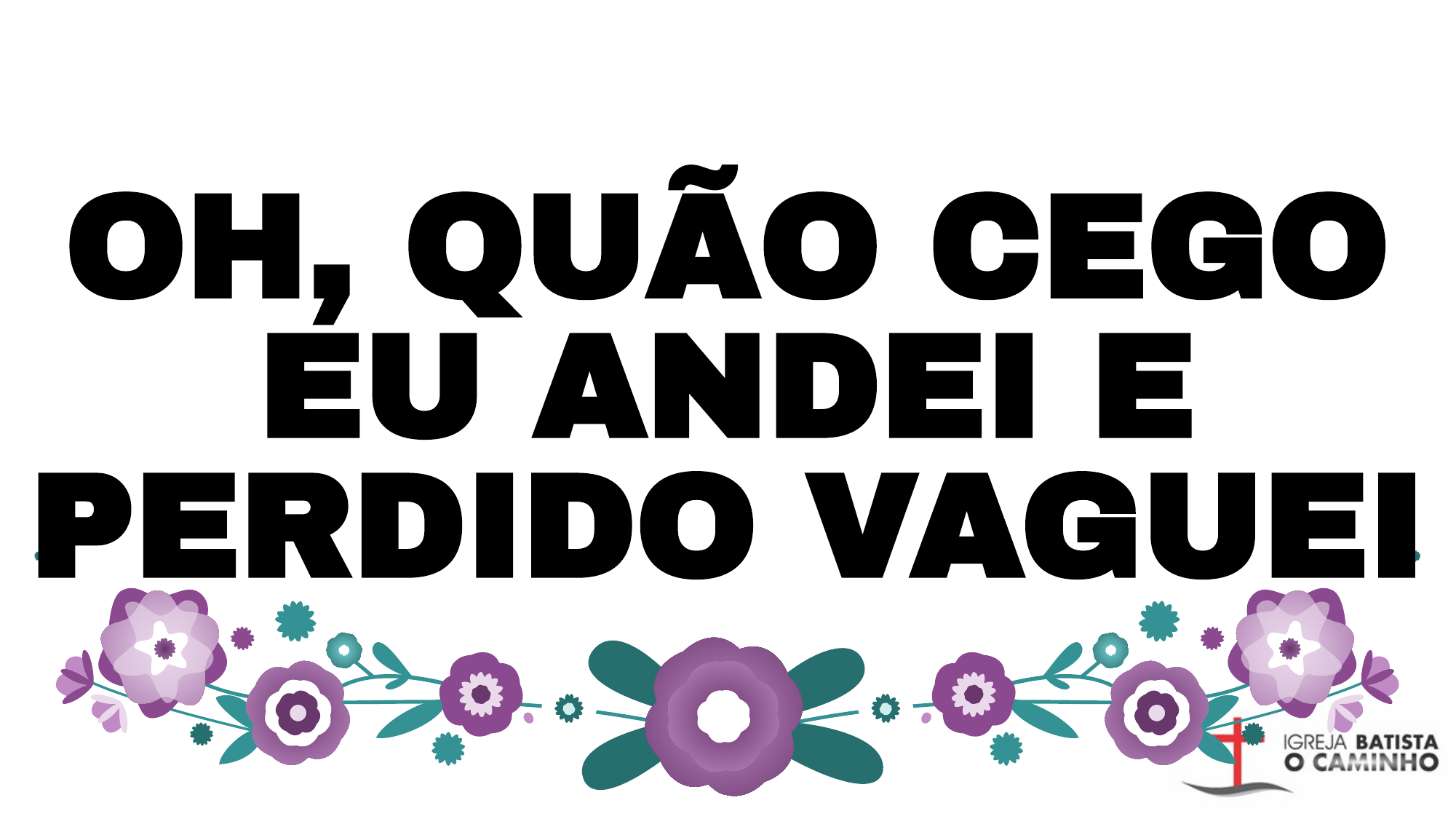

# OH, QUÃO CEGO EU ANDEI E PERDIDO VAGUEI